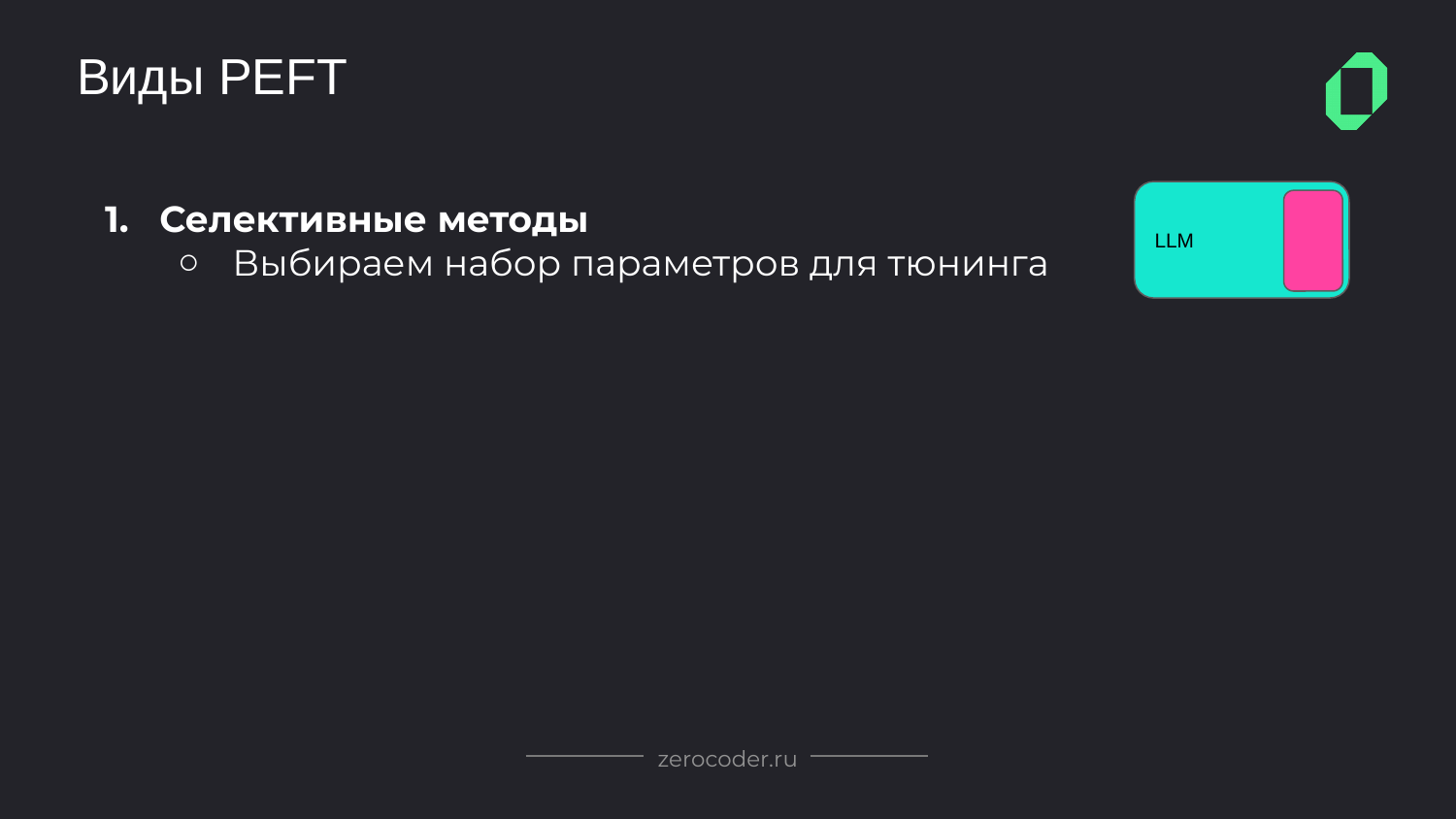

Виды PEFT
Селективные методы
Выбираем набор параметров для тюнинга
LLM